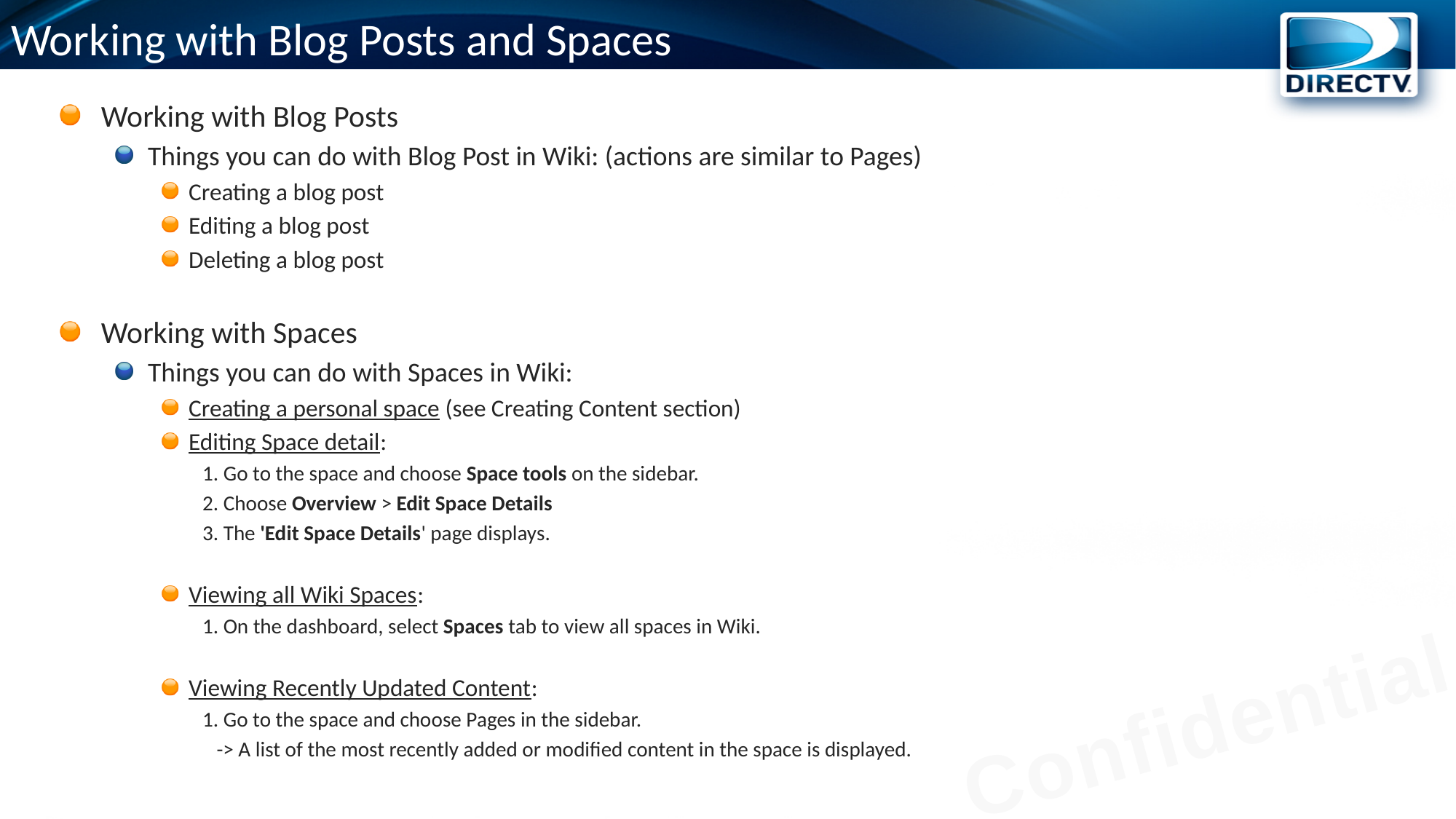

# Working with Blog Posts and Spaces
Working with Blog Posts
Things you can do with Blog Post in Wiki: (actions are similar to Pages)
Creating a blog post
Editing a blog post
Deleting a blog post

Working with Spaces
Things you can do with Spaces in Wiki:
Creating a personal space (see Creating Content section)
Editing Space detail:
1. Go to the space and choose Space tools on the sidebar.
2. Choose Overview > Edit Space Details
3. The 'Edit Space Details' page displays.

Viewing all Wiki Spaces:
1. On the dashboard, select Spaces tab to view all spaces in Wiki.

Viewing Recently Updated Content:
1. Go to the space and choose Pages in the sidebar.
   -> A list of the most recently added or modified content in the space is displayed.